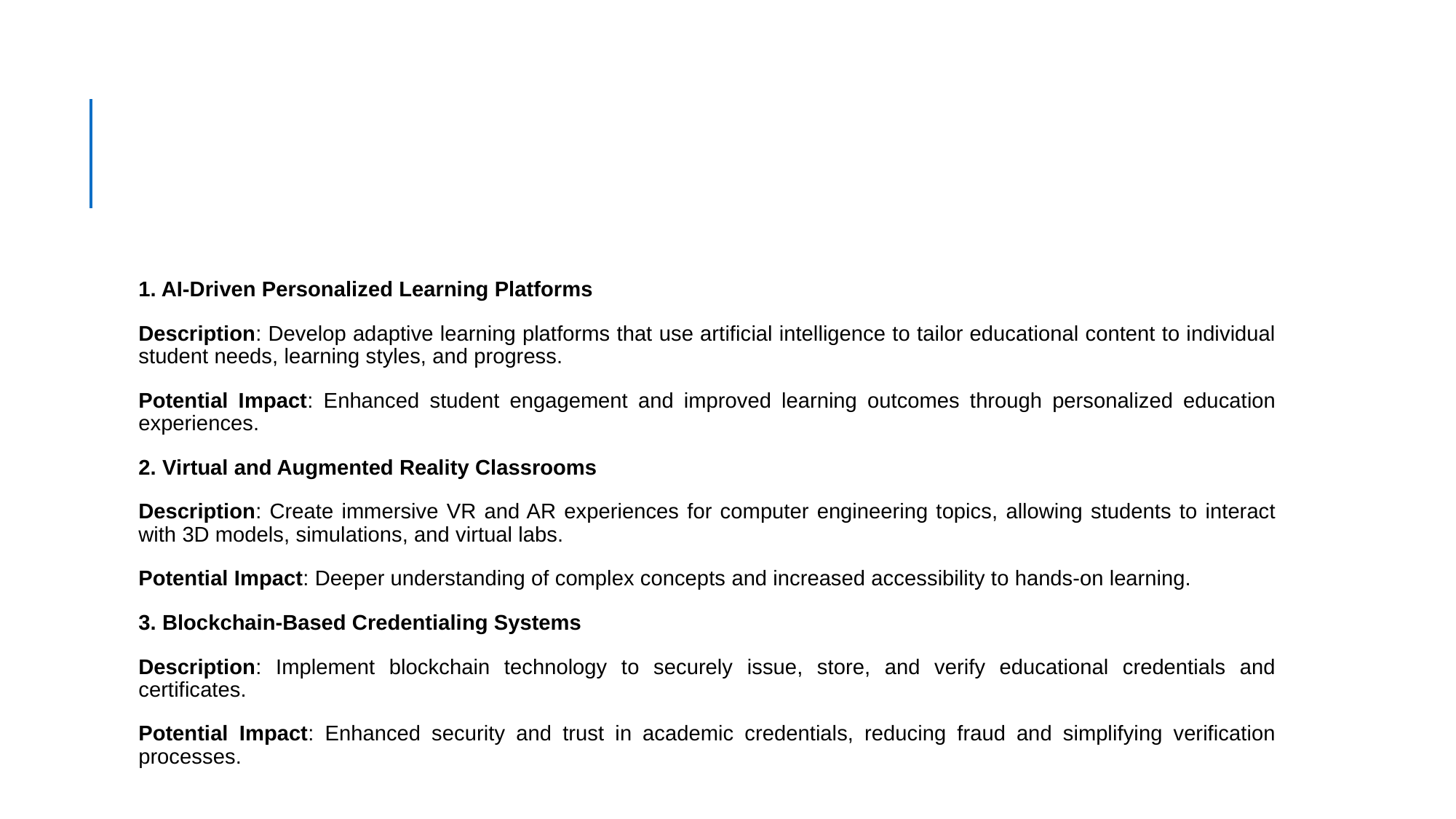

#
1. AI-Driven Personalized Learning Platforms
Description: Develop adaptive learning platforms that use artificial intelligence to tailor educational content to individual student needs, learning styles, and progress.
Potential Impact: Enhanced student engagement and improved learning outcomes through personalized education experiences.
2. Virtual and Augmented Reality Classrooms
Description: Create immersive VR and AR experiences for computer engineering topics, allowing students to interact with 3D models, simulations, and virtual labs.
Potential Impact: Deeper understanding of complex concepts and increased accessibility to hands-on learning.
3. Blockchain-Based Credentialing Systems
Description: Implement blockchain technology to securely issue, store, and verify educational credentials and certificates.
Potential Impact: Enhanced security and trust in academic credentials, reducing fraud and simplifying verification processes.